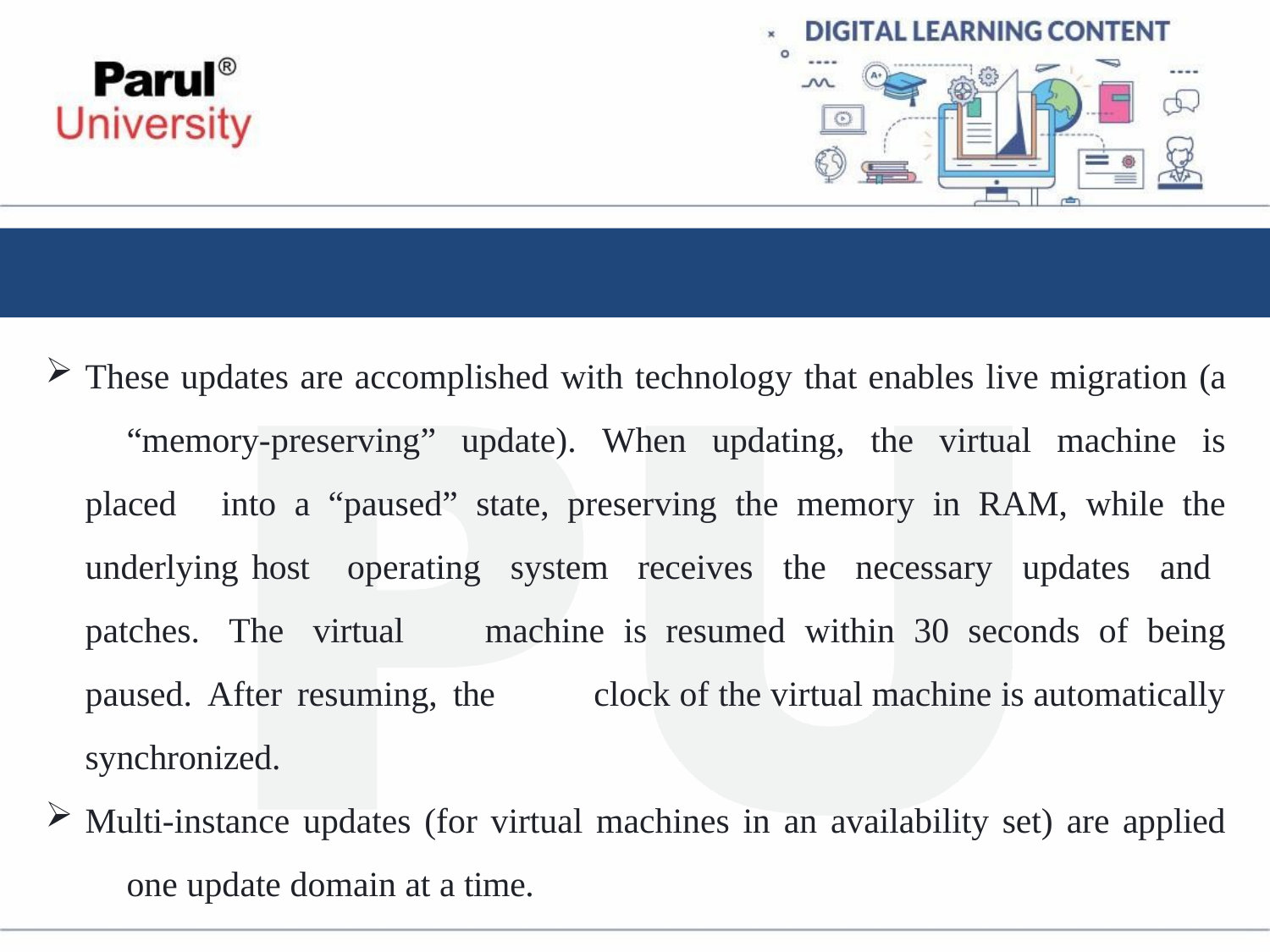

These updates are accomplished with technology that enables live migration (a 	“memory-preserving” update). When updating, the virtual machine is placed 	into a “paused” state, preserving the memory in RAM, while the underlying host 	operating  system  receives  the  necessary  updates  and  patches.  The  virtual 	machine is resumed within 30 seconds of being paused. After resuming, the 	clock of the virtual machine is automatically synchronized.
Multi-instance updates (for virtual machines in an availability set) are applied 	one update domain at a time.